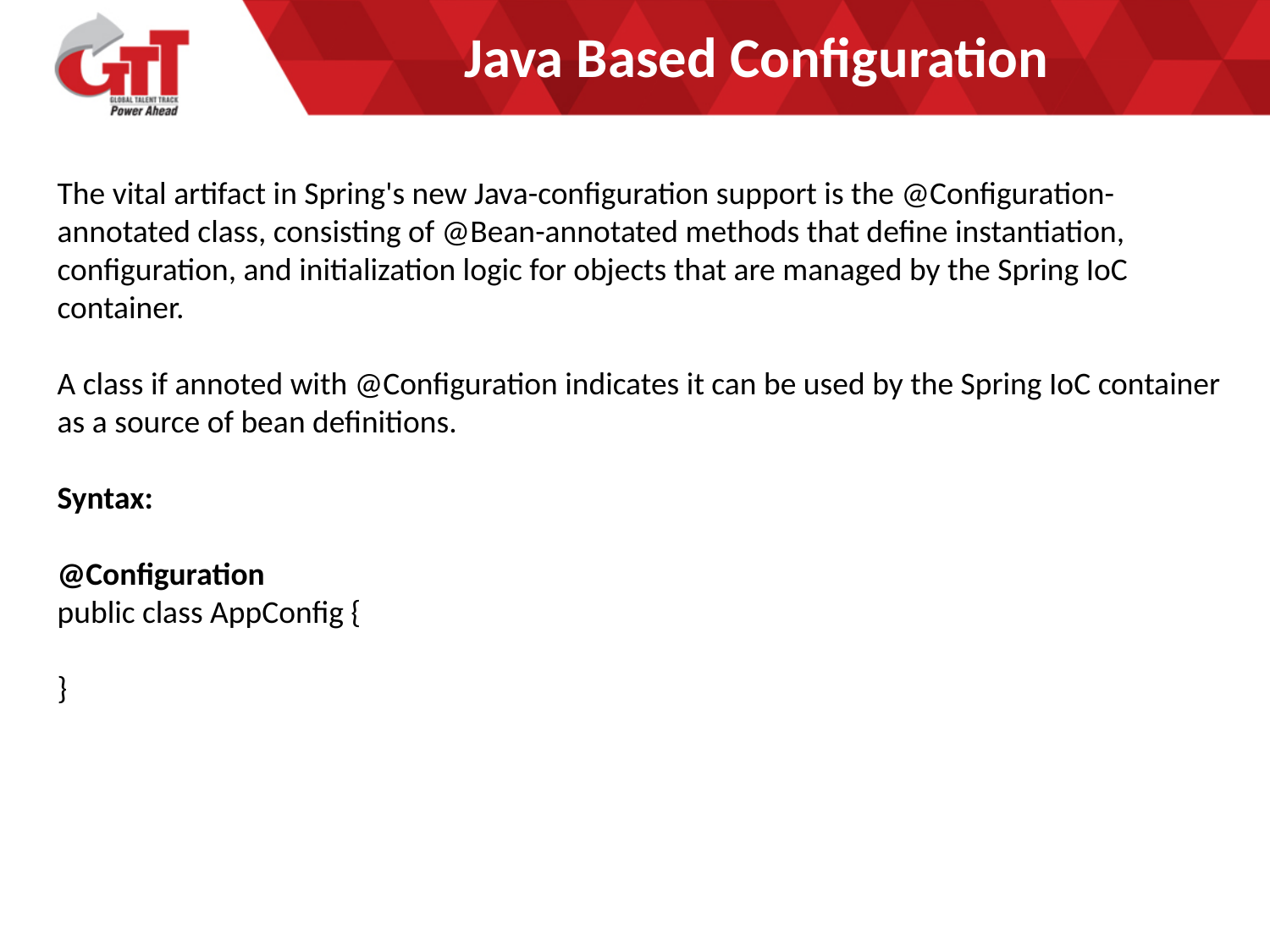

# Java Based Configuration
The vital artifact in Spring's new Java-configuration support is the @Configuration-annotated class, consisting of @Bean-annotated methods that define instantiation, configuration, and initialization logic for objects that are managed by the Spring IoC container.

A class if annoted with @Configuration indicates it can be used by the Spring IoC container as a source of bean definitions.

Syntax:

@Configuration
public class AppConfig {

}